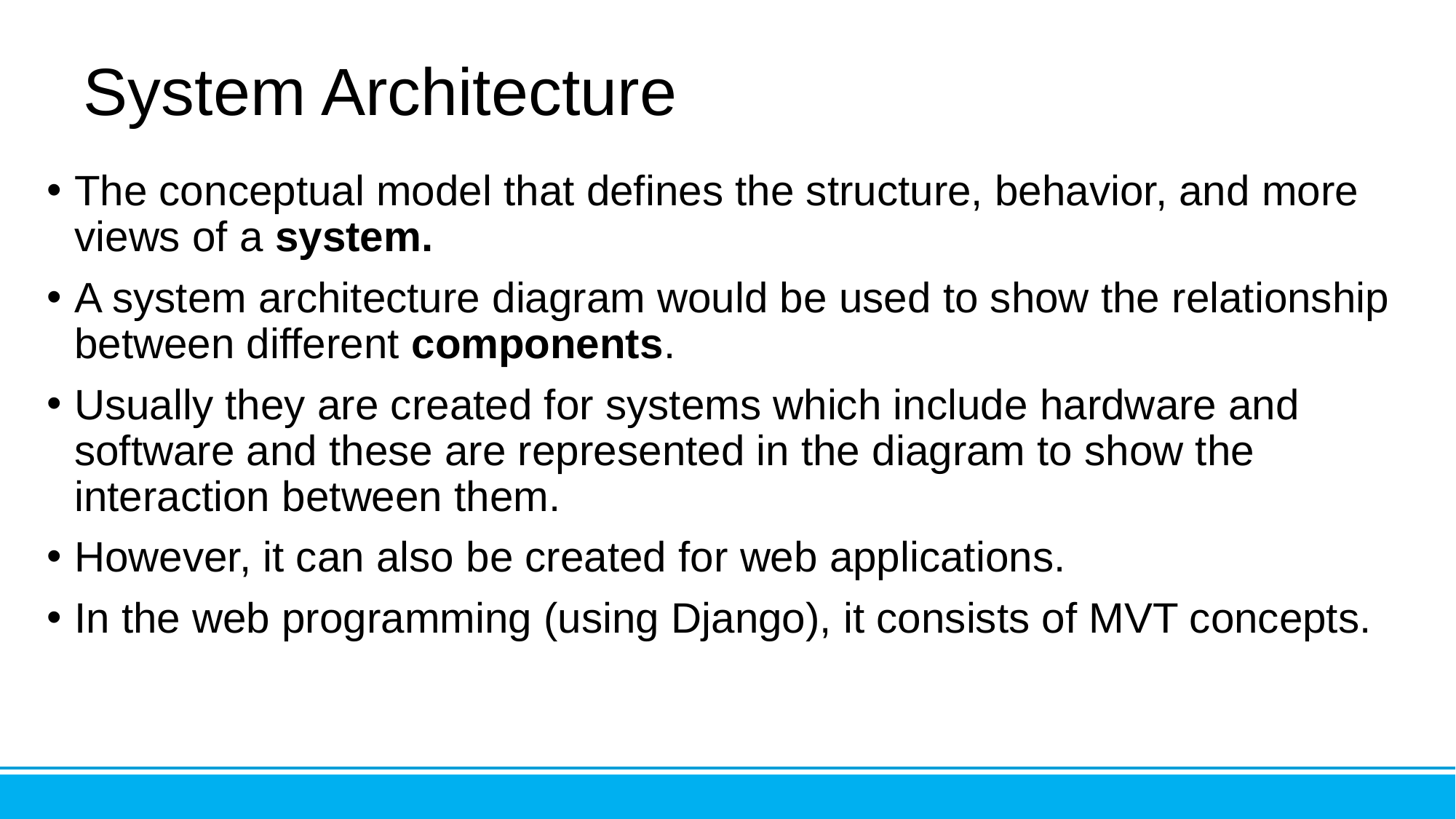

# System Architecture
The conceptual model that defines the structure, behavior, and more views of a system.
A system architecture diagram would be used to show the relationship between different components.
Usually they are created for systems which include hardware and software and these are represented in the diagram to show the interaction between them.
However, it can also be created for web applications.
In the web programming (using Django), it consists of MVT concepts.